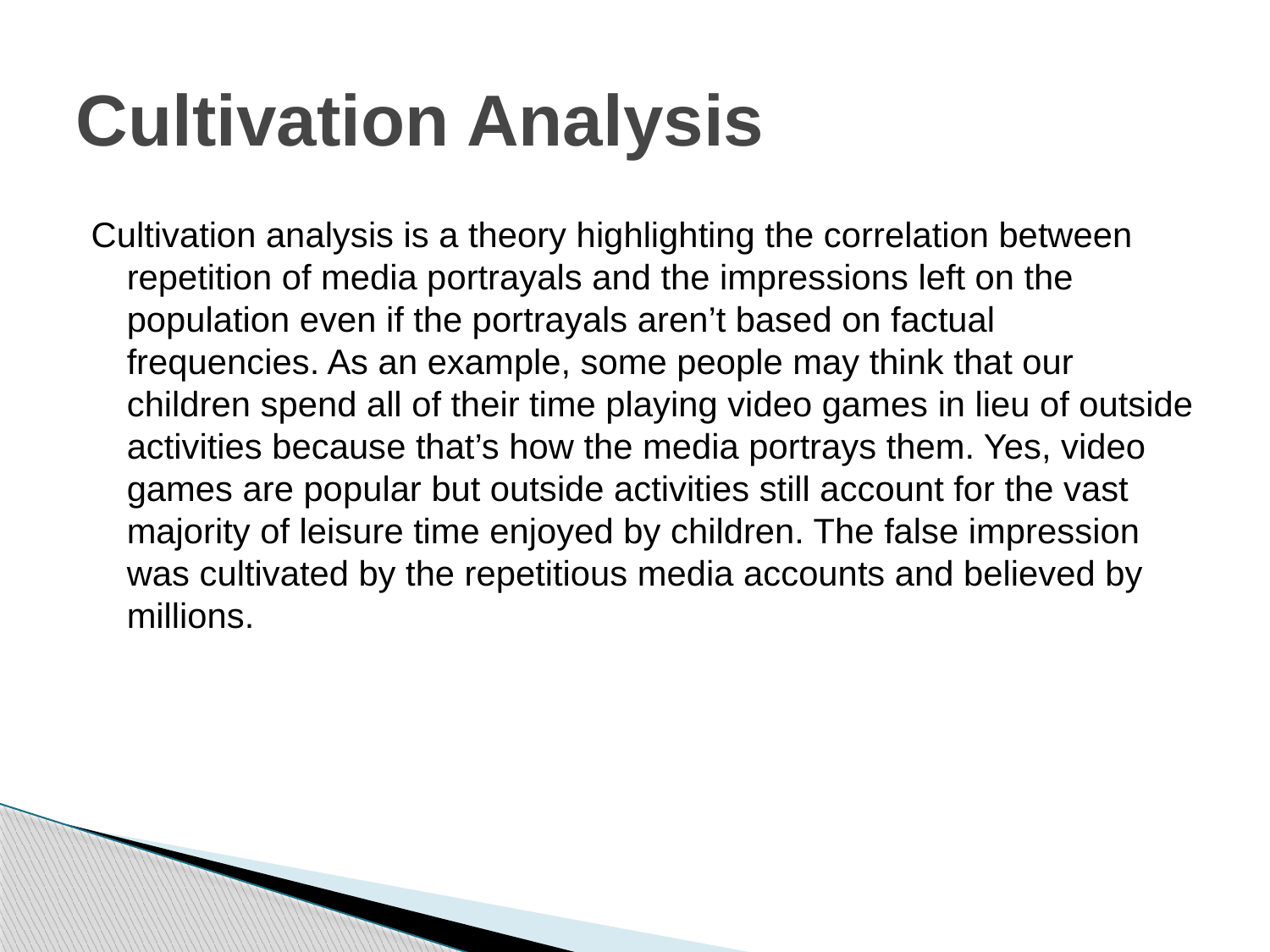

# Cultivation Analysis
Cultivation analysis is a theory highlighting the correlation between repetition of media portrayals and the impressions left on the population even if the portrayals aren’t based on factual frequencies. As an example, some people may think that our children spend all of their time playing video games in lieu of outside activities because that’s how the media portrays them. Yes, video games are popular but outside activities still account for the vast majority of leisure time enjoyed by children. The false impression was cultivated by the repetitious media accounts and believed by millions.